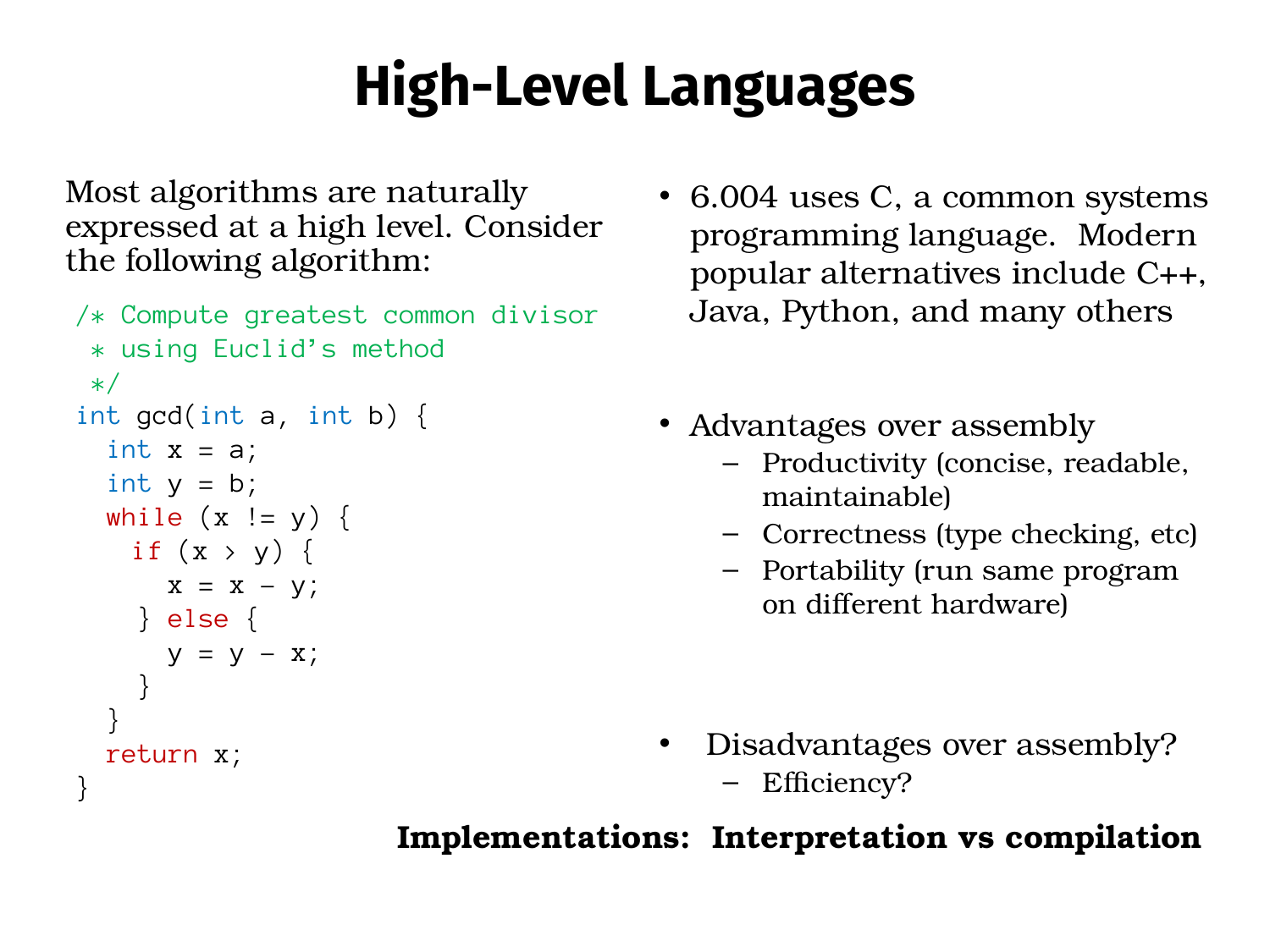

# High-Level Languages
Most algorithms are naturally expressed at a high level. Consider the following algorithm:
6.004 uses C, a common systems programming language.  Modern popular alternatives include C++, Java, Python, and many others

Advantages over assembly
Productivity (concise, readable, maintainable)
Correctness (type checking, etc)
Portability (run same program on different hardware)

Disadvantages over assembly?
Efficiency?
/* Compute greatest common divisor
 * using Euclid’s method
 */
int gcd(int a, int b) {
  int x = a;
  int y = b;
  while (x != y) {
	 if (x > y) {
      x = x – y;
    } else {
      y = y – x;
    }
  }
  return x;
}
Implementations:  Interpretation vs compilation